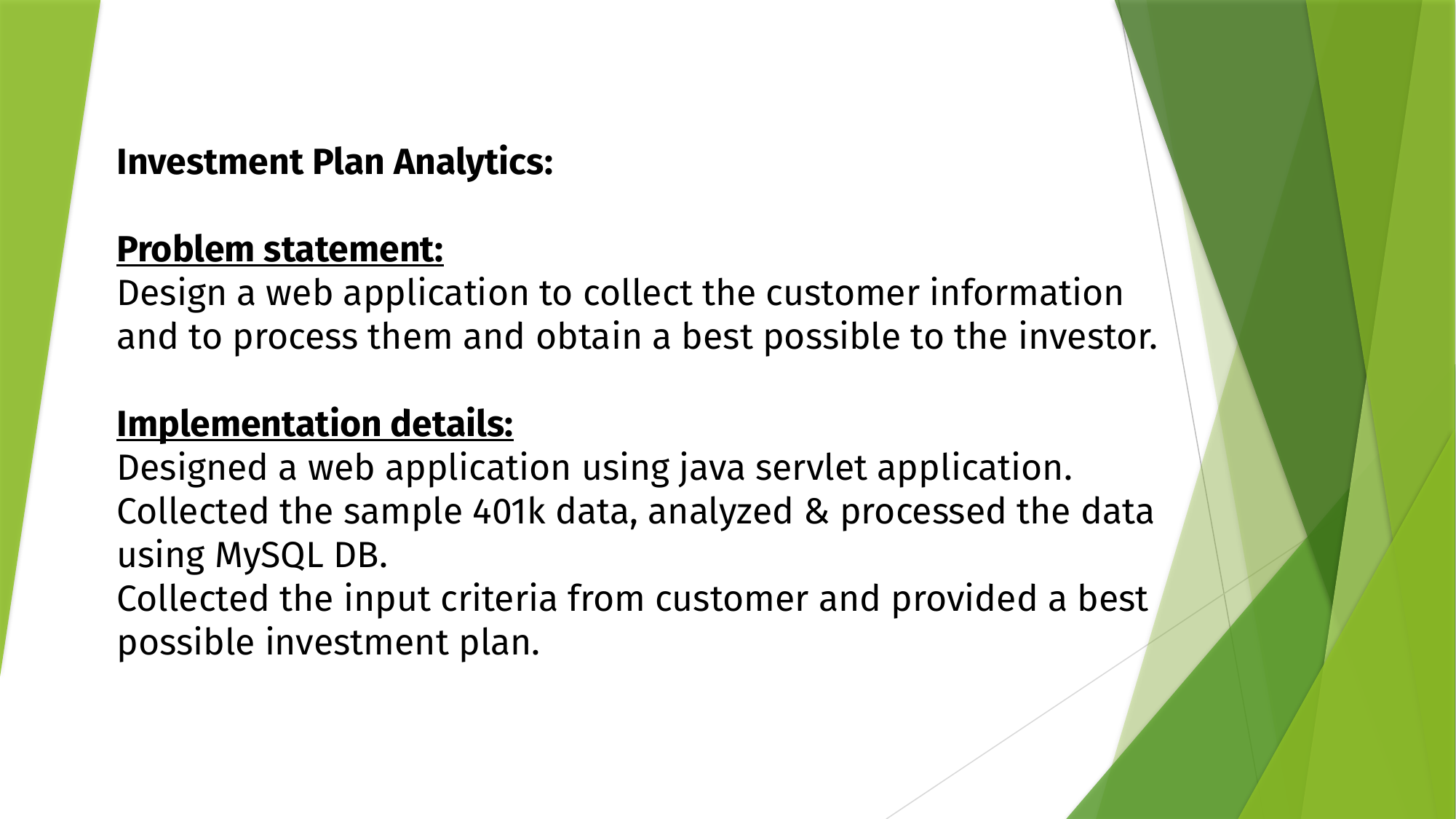

Investment Plan Analytics:

Problem statement:
Design a web application to collect the customer information and to process them and obtain a best possible to the investor.

Implementation details:
Designed a web application using java servlet application.
Collected the sample 401k data, analyzed & processed the data using MySQL DB.
Collected the input criteria from customer and provided a best possible investment plan.